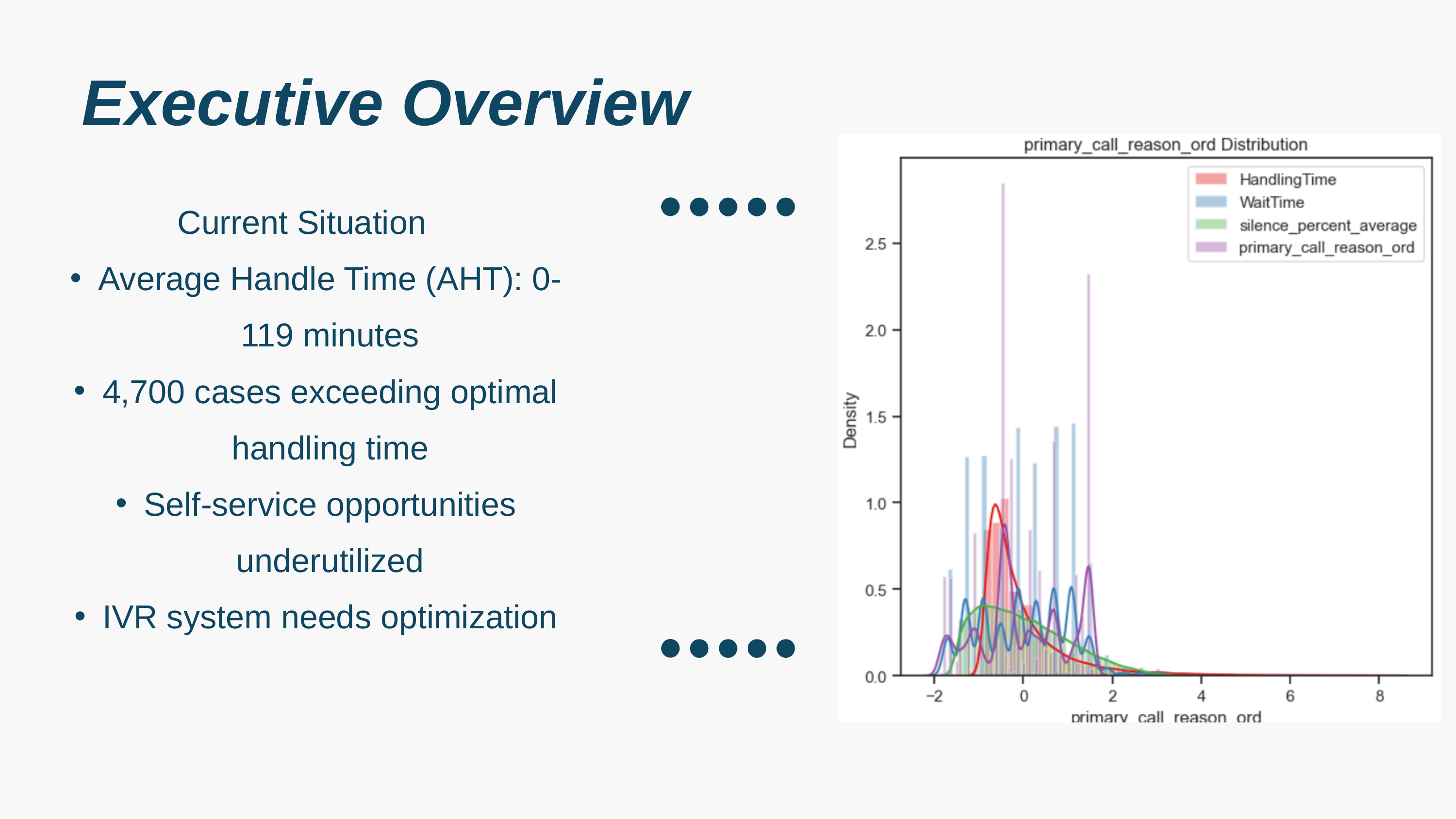

Executive Overview

Current Situation
Average Handle Time (AHT): 0-119 minutes
4,700 cases exceeding optimal handling time
Self-service opportunities underutilized
IVR system needs optimization